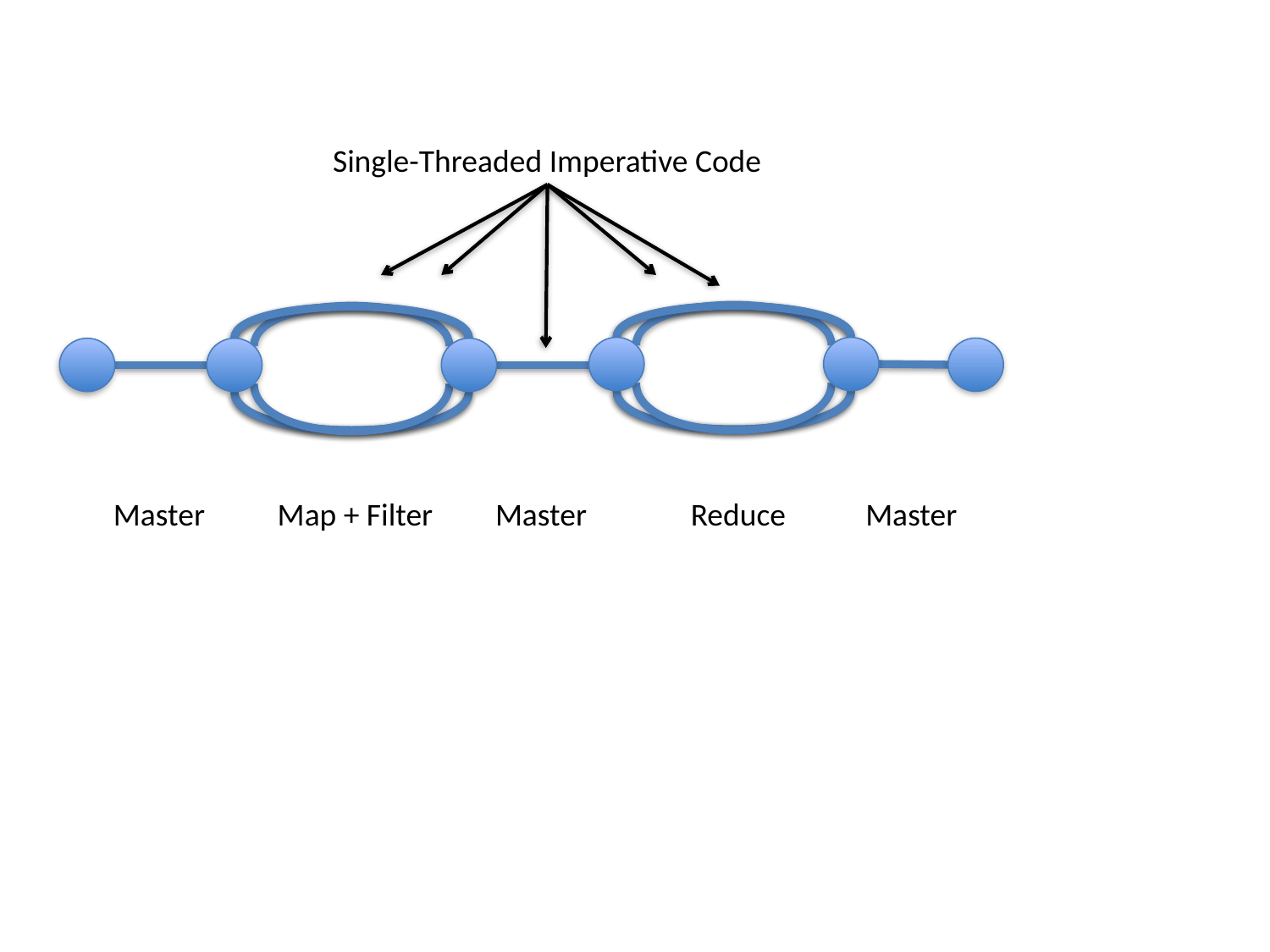

Single-Threaded Imperative Code

Master
Map + Filter
Master
Reduce
Master